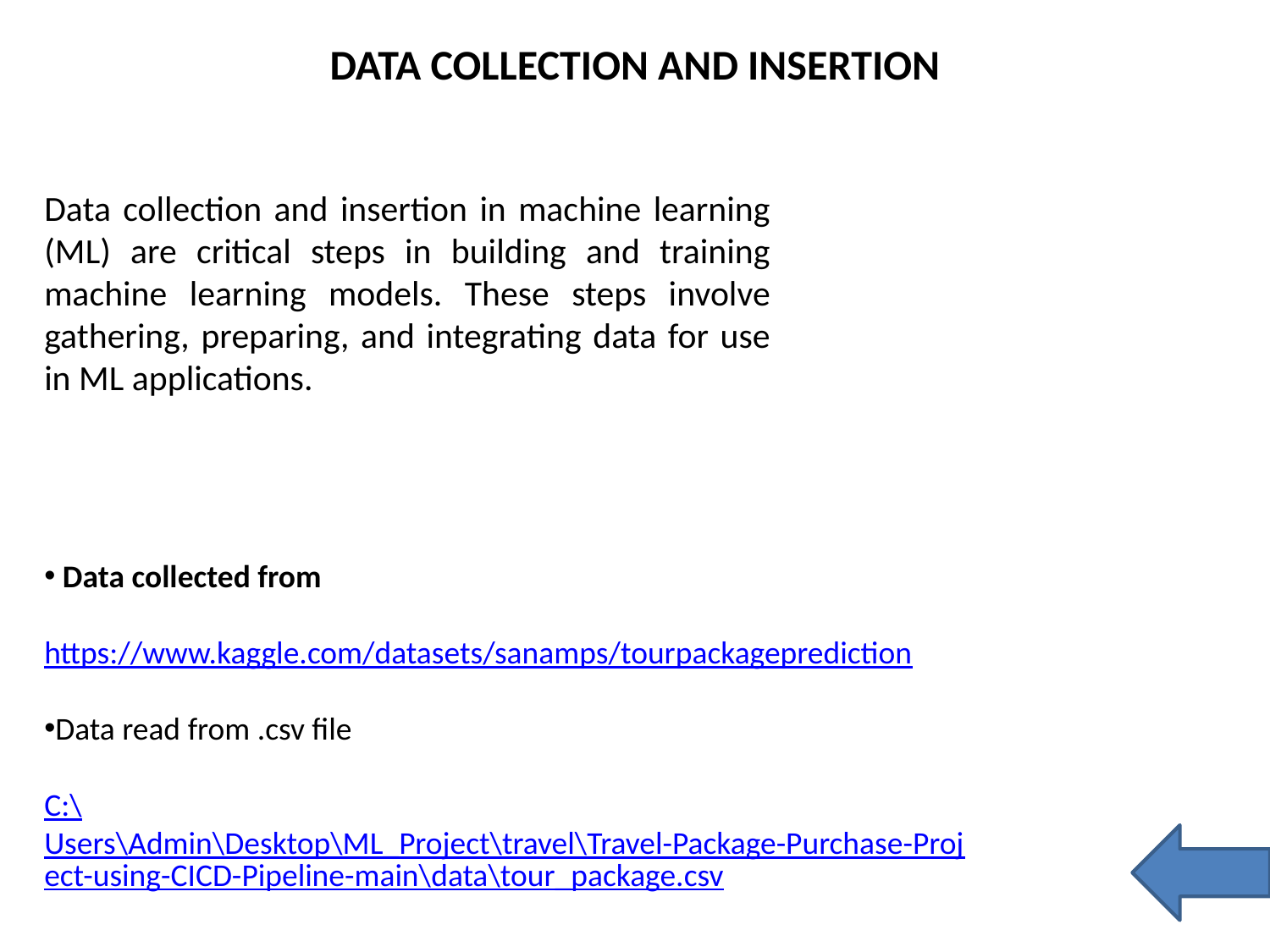

DATA COLLECTION AND INSERTION
Data collection and insertion in machine learning (ML) are critical steps in building and training machine learning models. These steps involve gathering, preparing, and integrating data for use in ML applications.
 Data collected from

https://www.kaggle.com/datasets/sanamps/tourpackageprediction

Data read from .csv file

C:\Users\Admin\Desktop\ML_Project\travel\Travel-Package-Purchase-Project-using-CICD-Pipeline-main\data\tour_package.csv